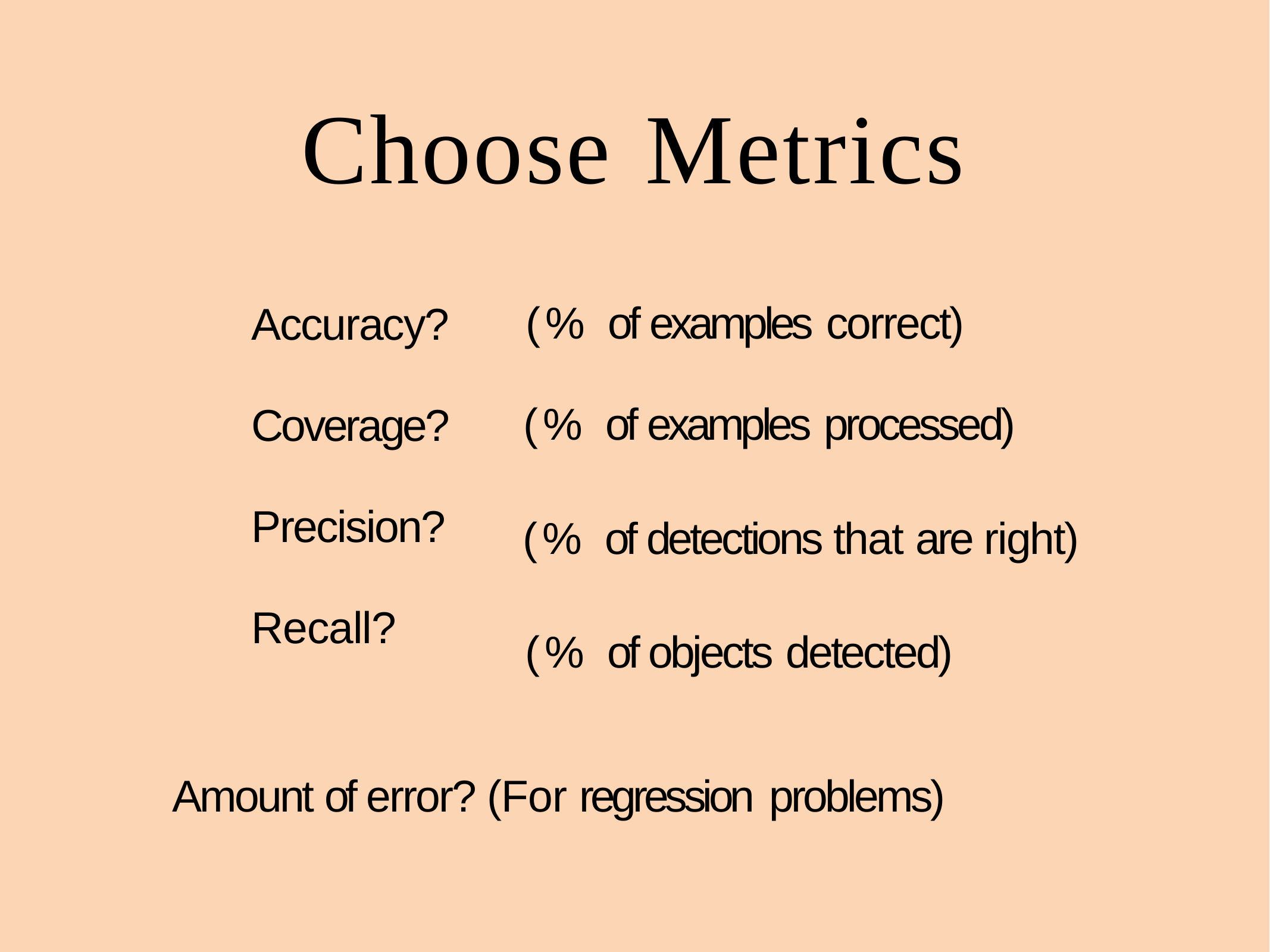

# Choose Metrics
(% of examples correct)

(% of examples processed)
(% of detections that are right)  (% of objects detected)
Accuracy?

Coverage?

Precision?

Recall?
Amount of error? (For regression problems)